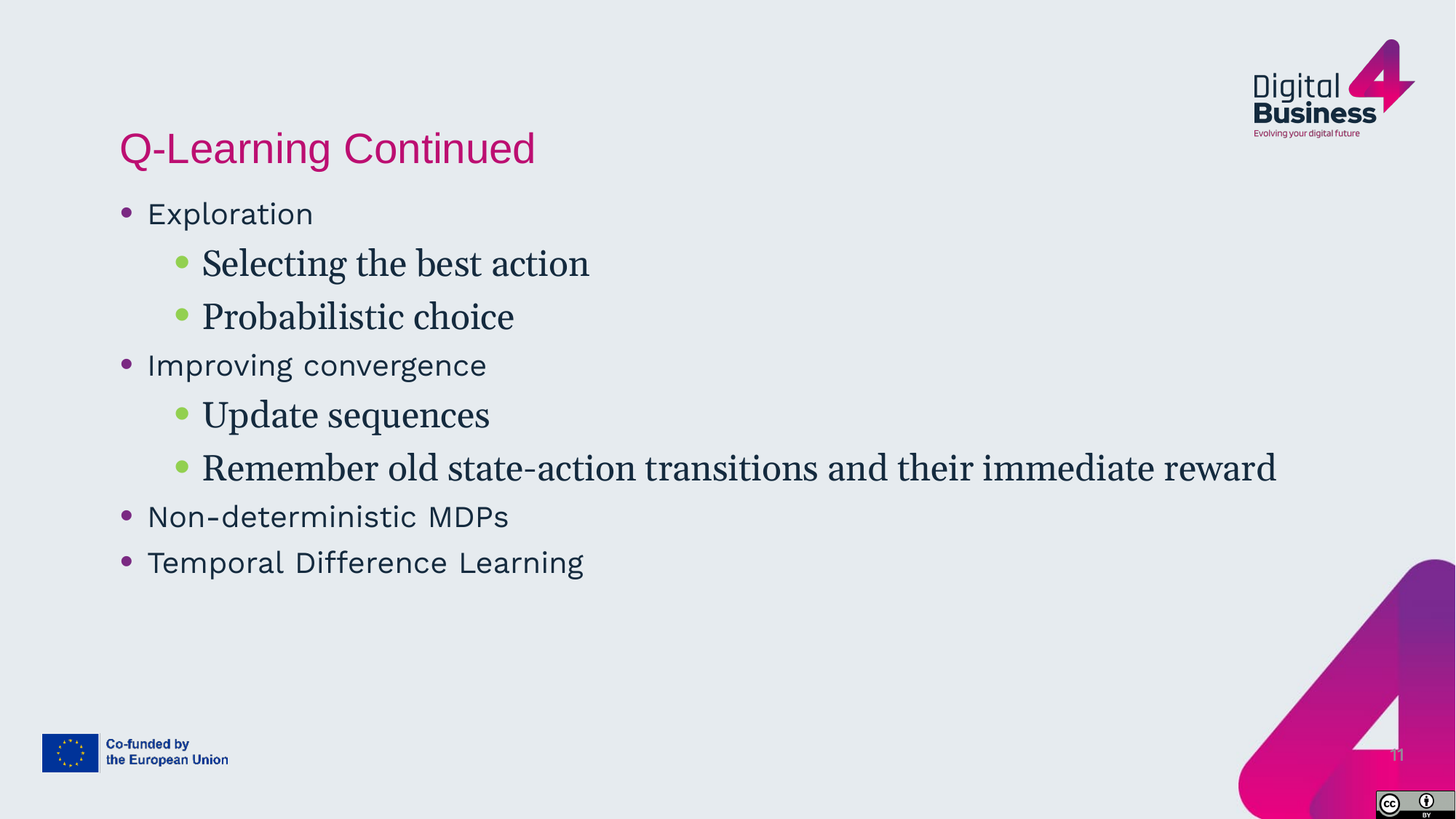

# Q-Learning Continued
Exploration
Selecting the best action
Probabilistic choice
Improving convergence
Update sequences
Remember old state-action transitions and their immediate reward
Non-deterministic MDPs
Temporal Difference Learning
11